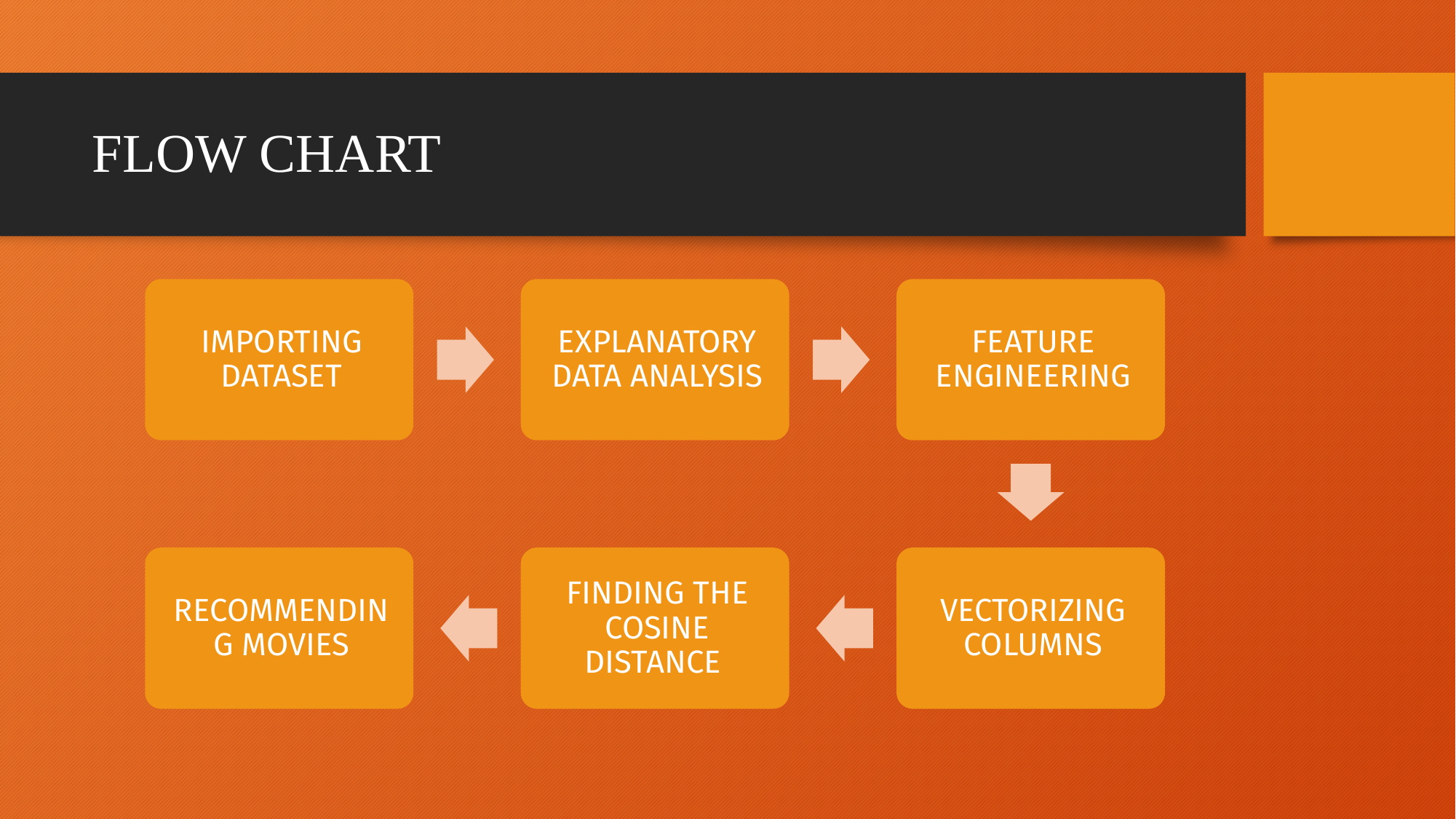

# FLOW CHART
IMPORTING DATASET

EXPLANATORY DATA ANALYSIS

FEATURE ENGINEERING

VECTORIZING COLUMNS

FINDING THE COSINE DISTANCE

RECOMMENDING MOVIES